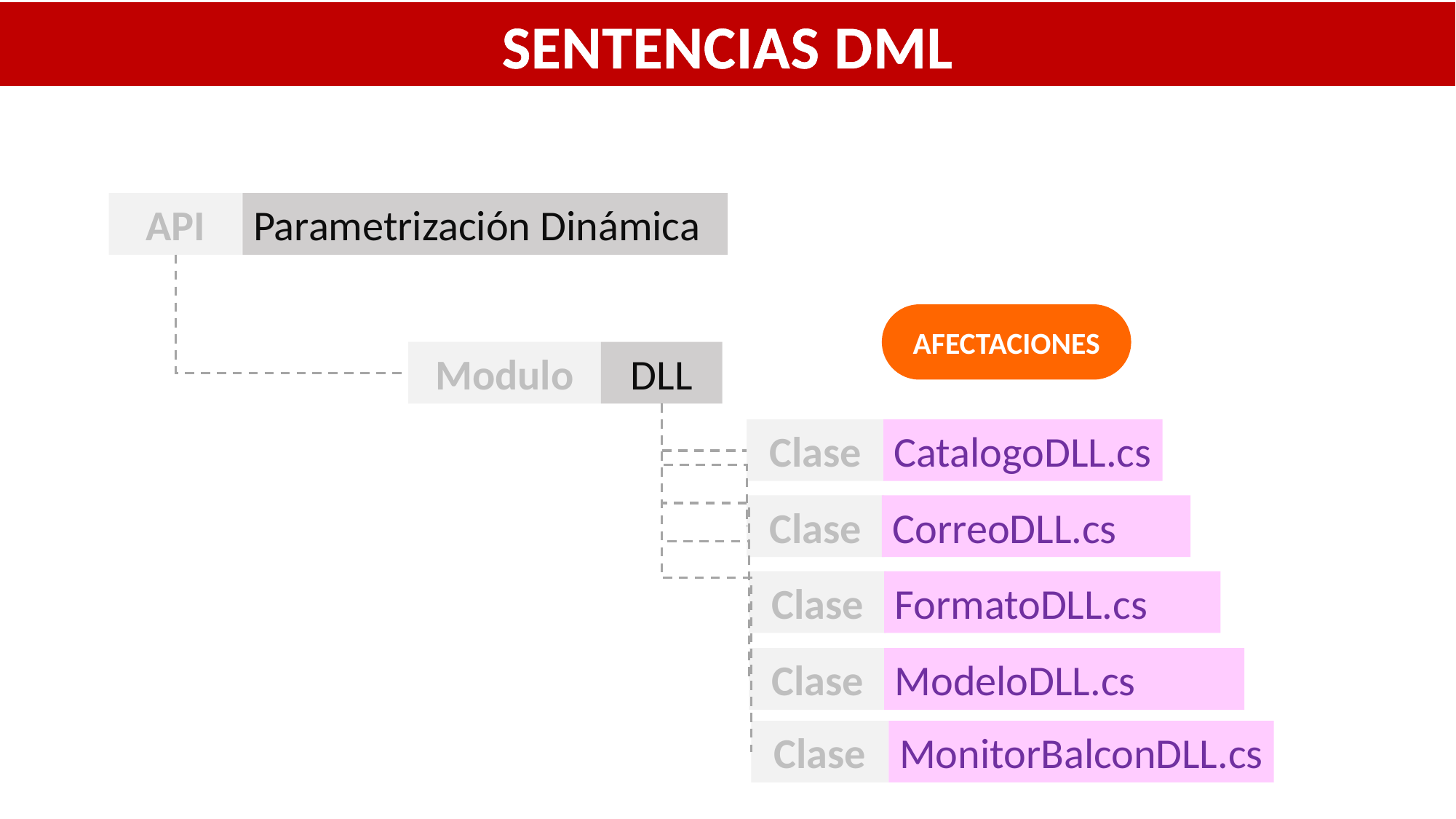

SENTENCIAS DML
Parametrización Dinámica
API
AFECTACIONES
Modulo
DLL
Clase
CatalogoDLL.cs
Clase
CorreoDLL.cs
Clase
FormatoDLL.cs
Clase
ModeloDLL.cs
Clase
MonitorBalconDLL.cs